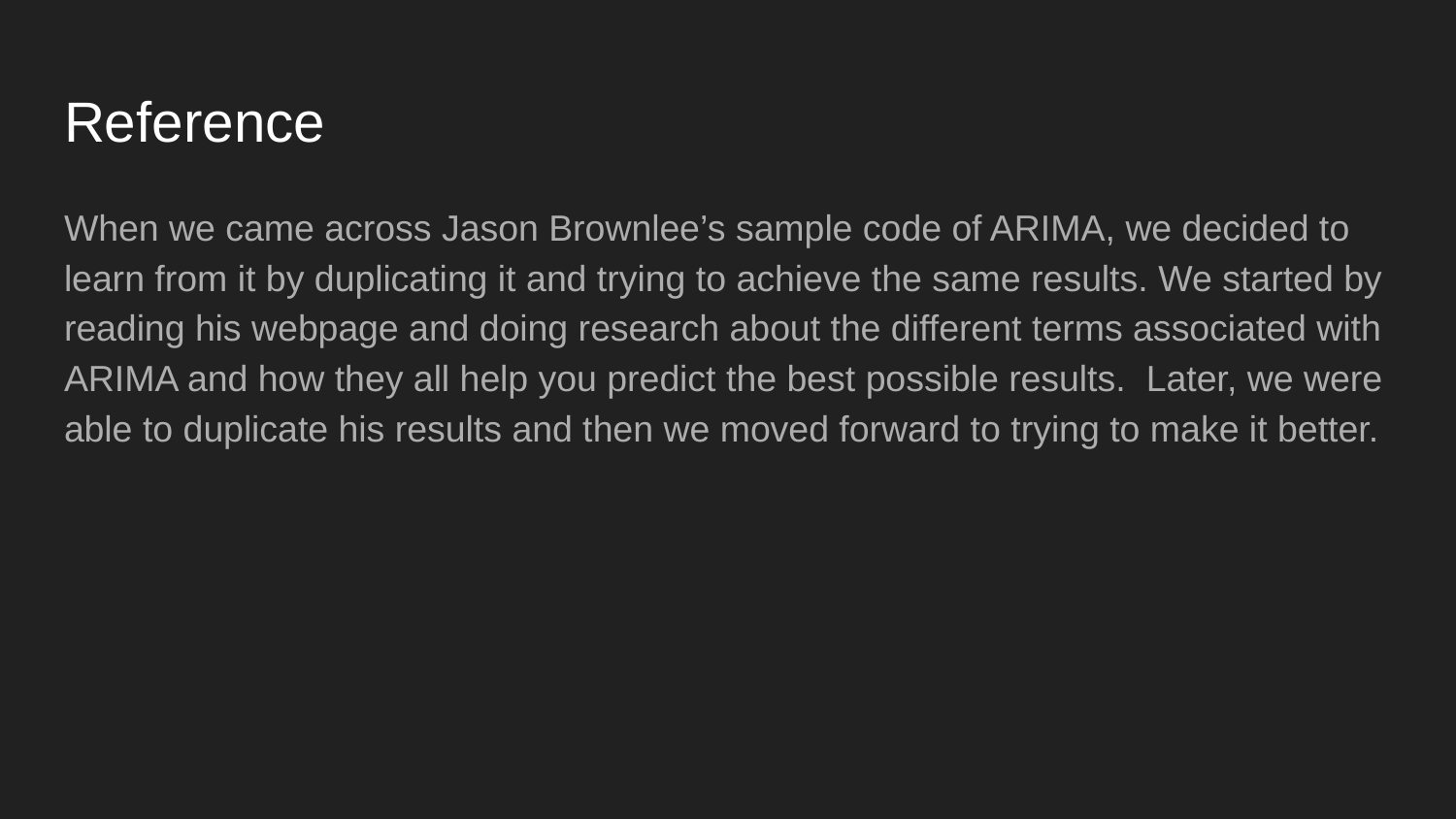

# Reference
When we came across Jason Brownlee’s sample code of ARIMA, we decided to learn from it by duplicating it and trying to achieve the same results. We started by reading his webpage and doing research about the different terms associated with ARIMA and how they all help you predict the best possible results.  Later, we were able to duplicate his results and then we moved forward to trying to make it better.